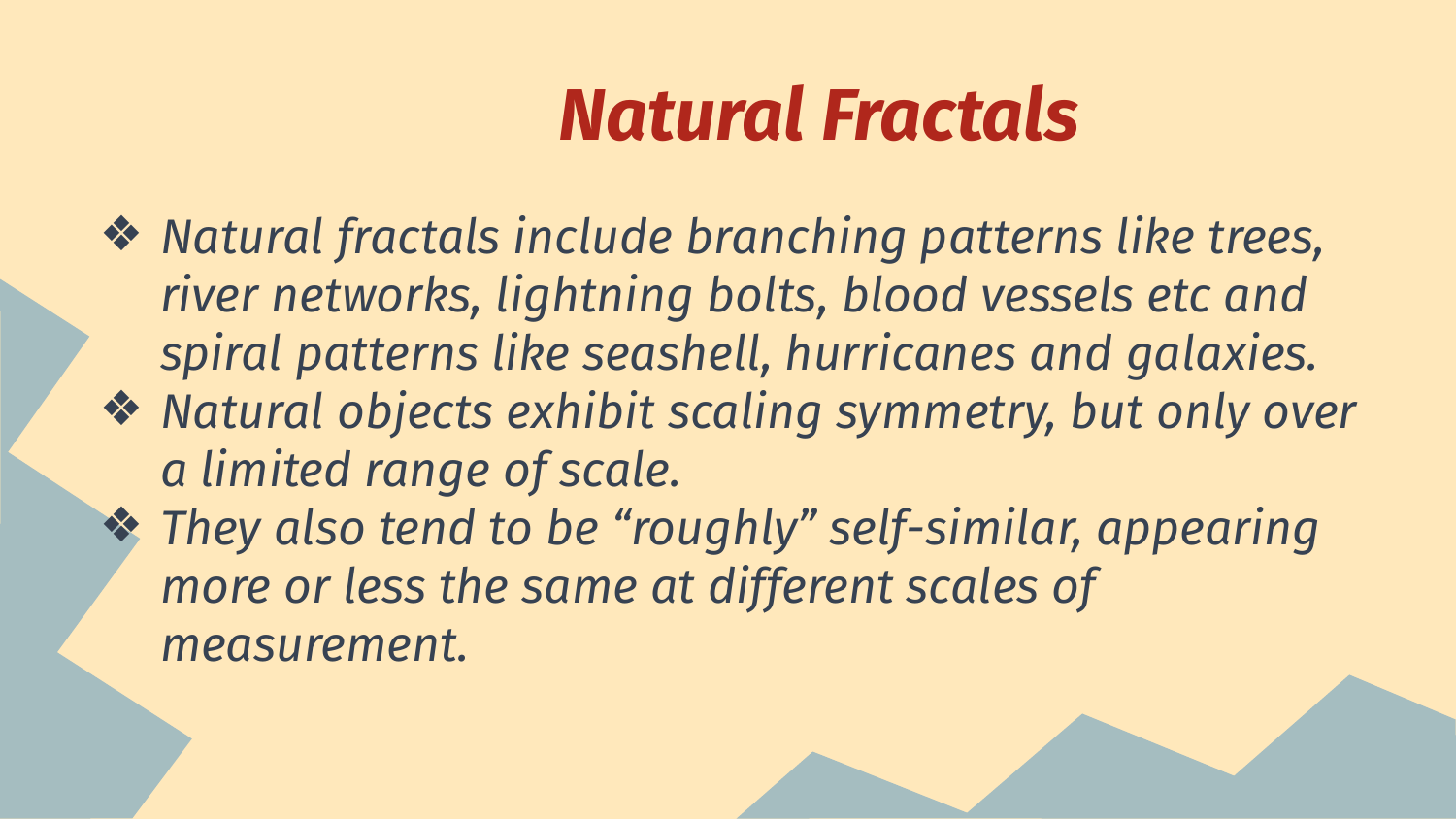

# Natural Fractals
Natural fractals include branching patterns like trees, river networks, lightning bolts, blood vessels etc and spiral patterns like seashell, hurricanes and galaxies.
Natural objects exhibit scaling symmetry, but only over a limited range of scale.
They also tend to be “roughly” self-similar, appearing more or less the same at different scales of measurement.